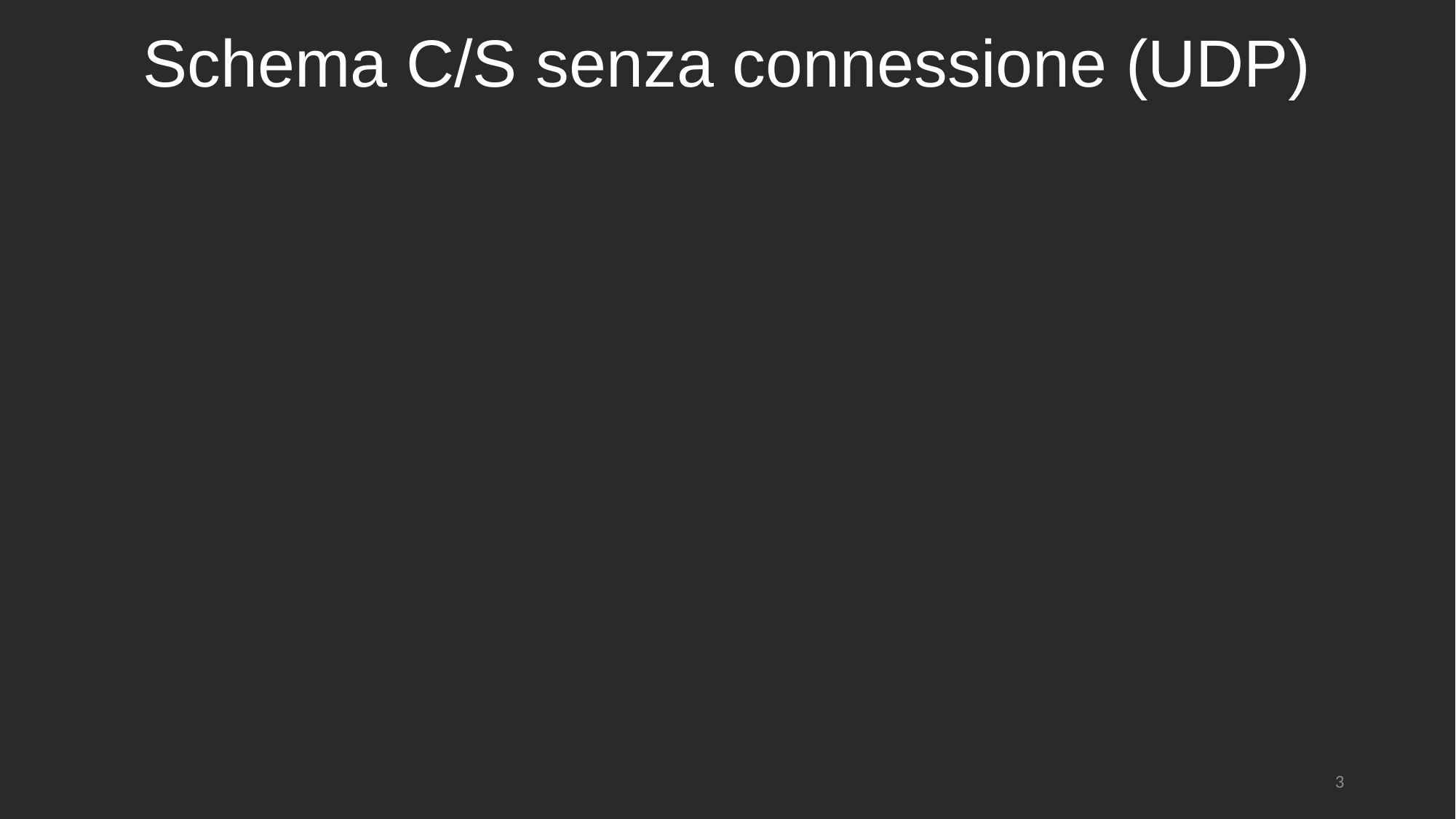

# Schema C/S senza connessione (UDP)
3